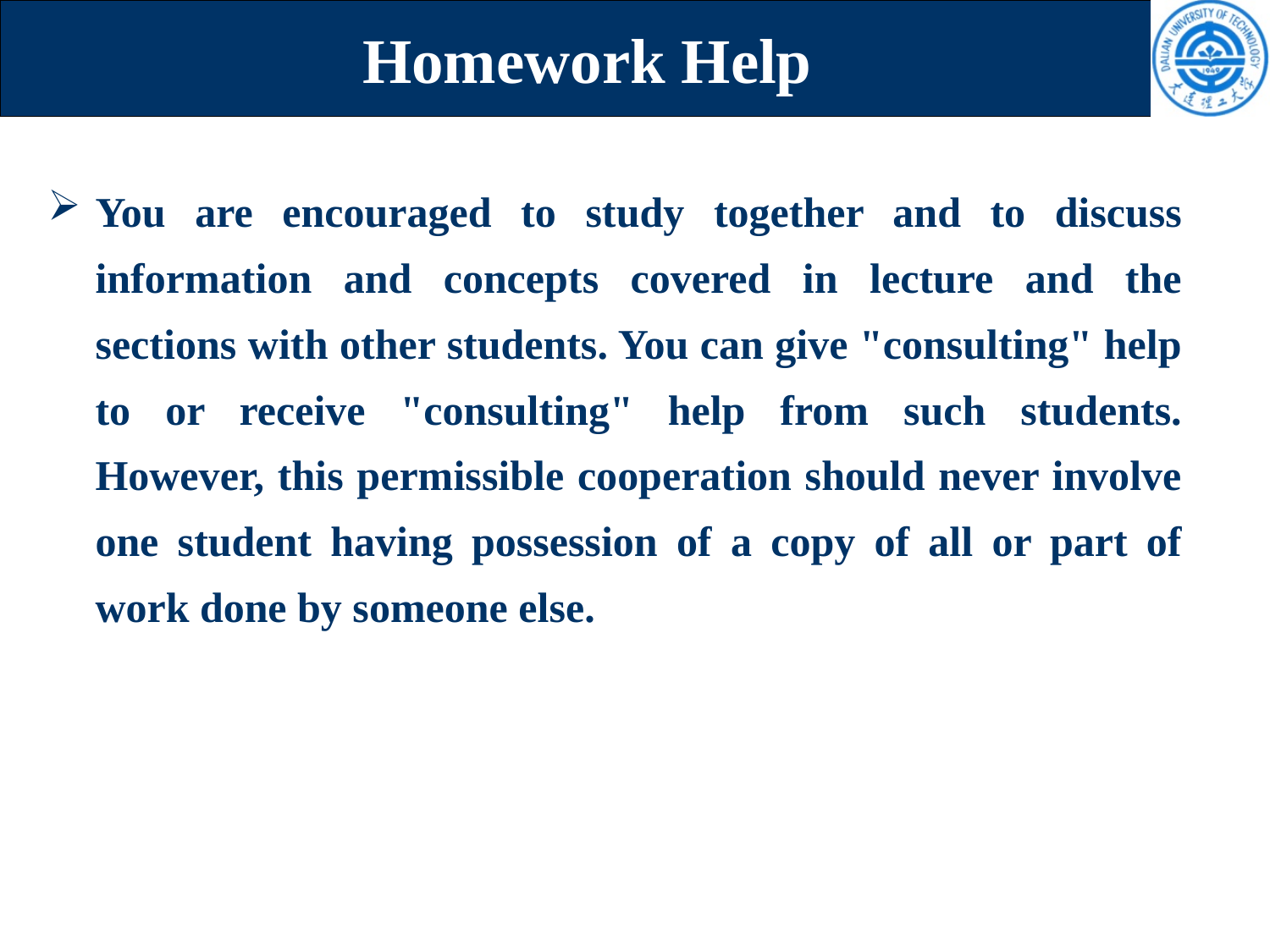

# Homework Help
You are encouraged to study together and to discuss information and concepts covered in lecture and the sections with other students. You can give "consulting" help to or receive "consulting" help from such students. However, this permissible cooperation should never involve one student having possession of a copy of all or part of work done by someone else.